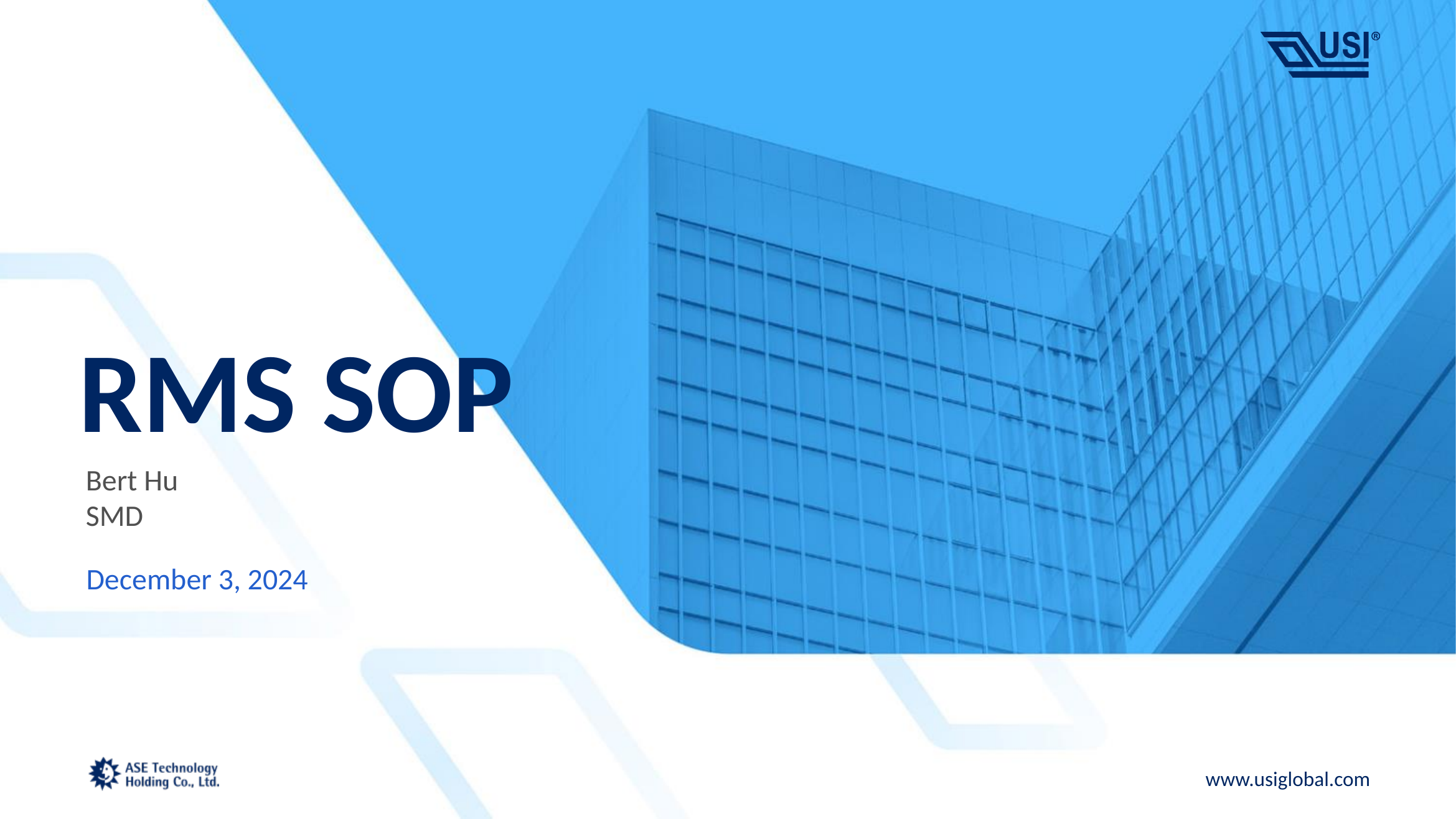

# RMS SOP
Bert Hu
SMD
December 3, 2024